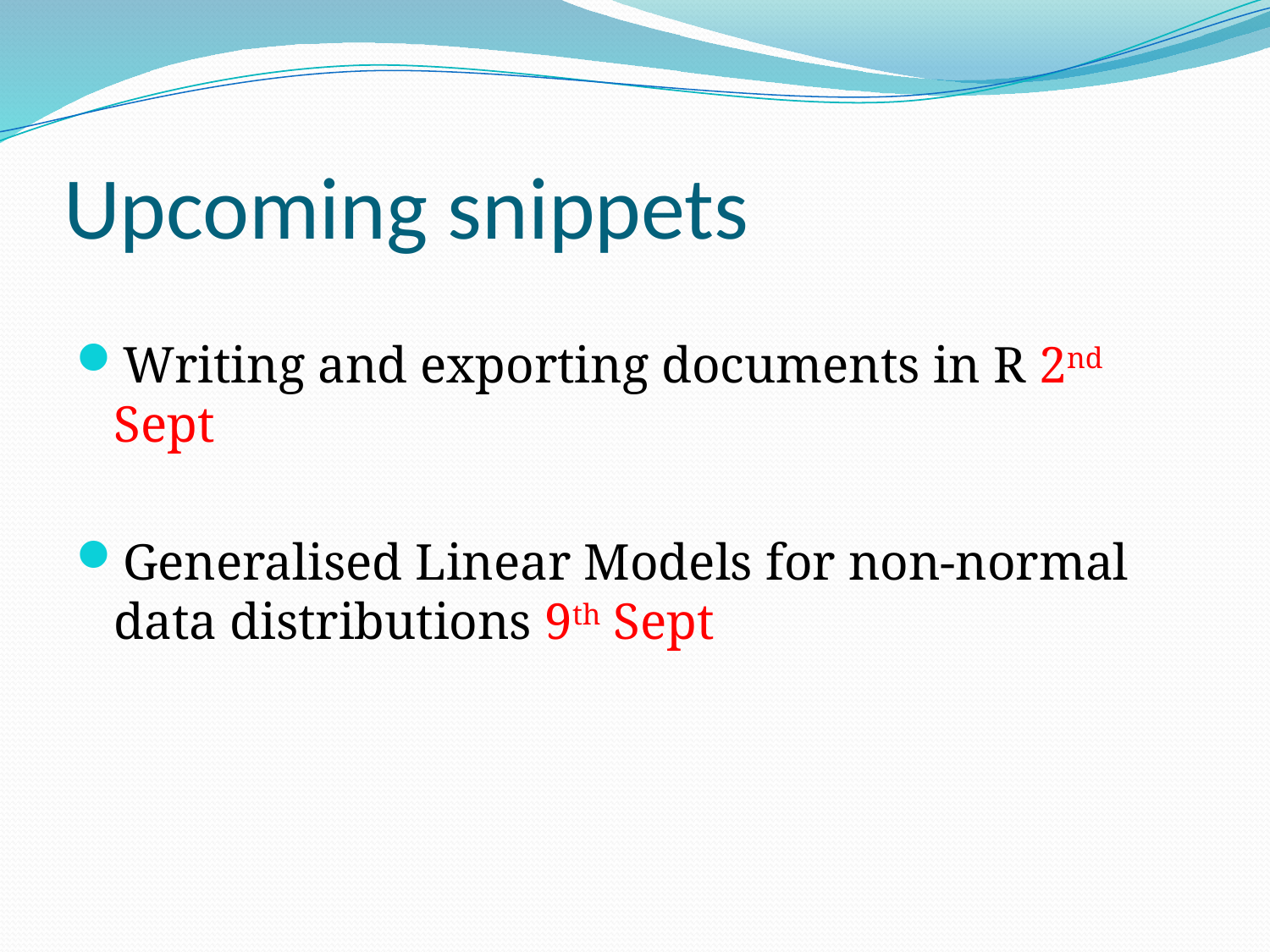

# Upcoming snippets
Writing and exporting documents in R 2nd Sept

Generalised Linear Models for non-normal data distributions 9th Sept